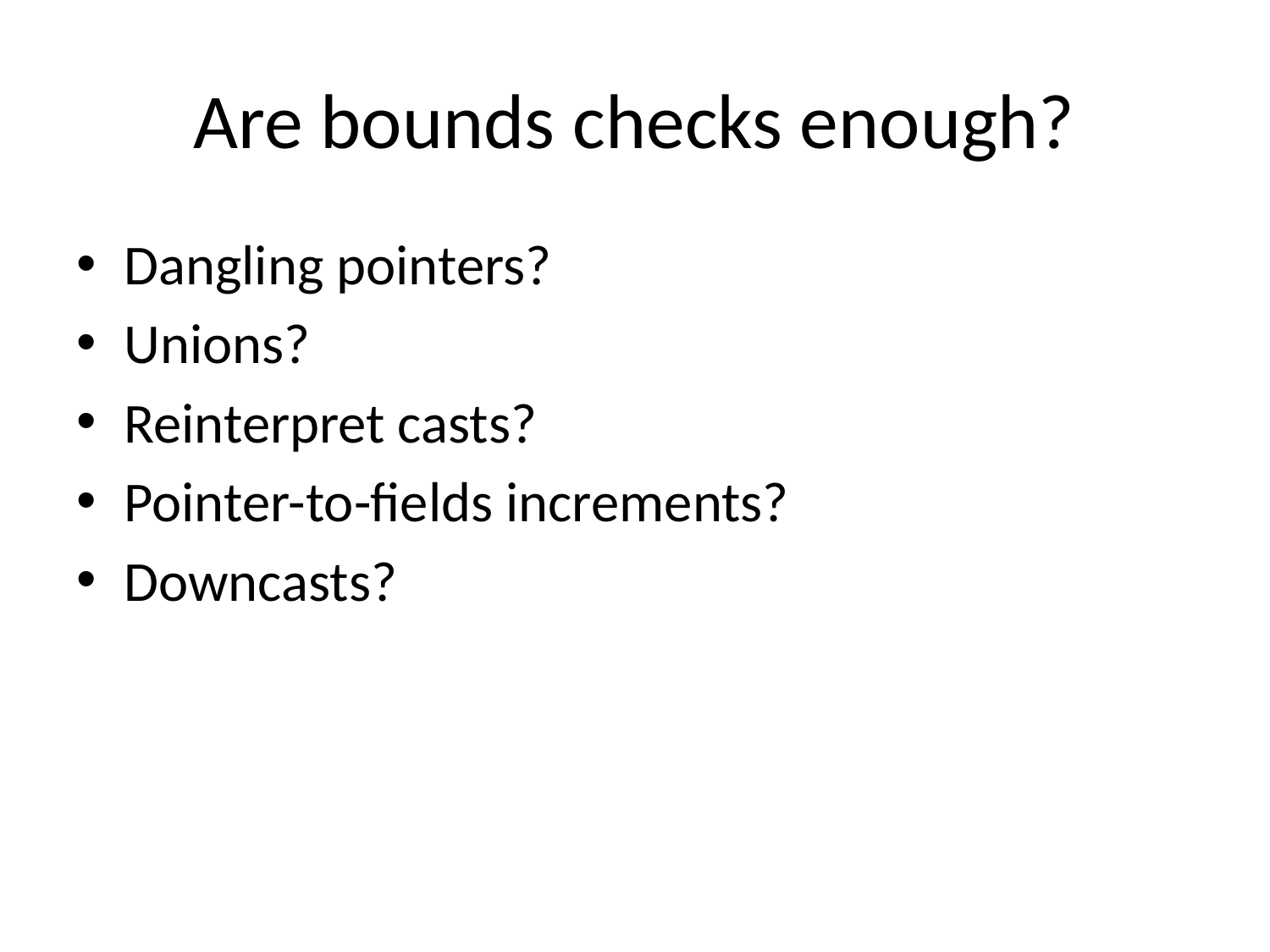

# Are bounds checks enough?
Dangling pointers?
Unions?
Reinterpret casts?
Pointer-to-fields increments?
Downcasts?